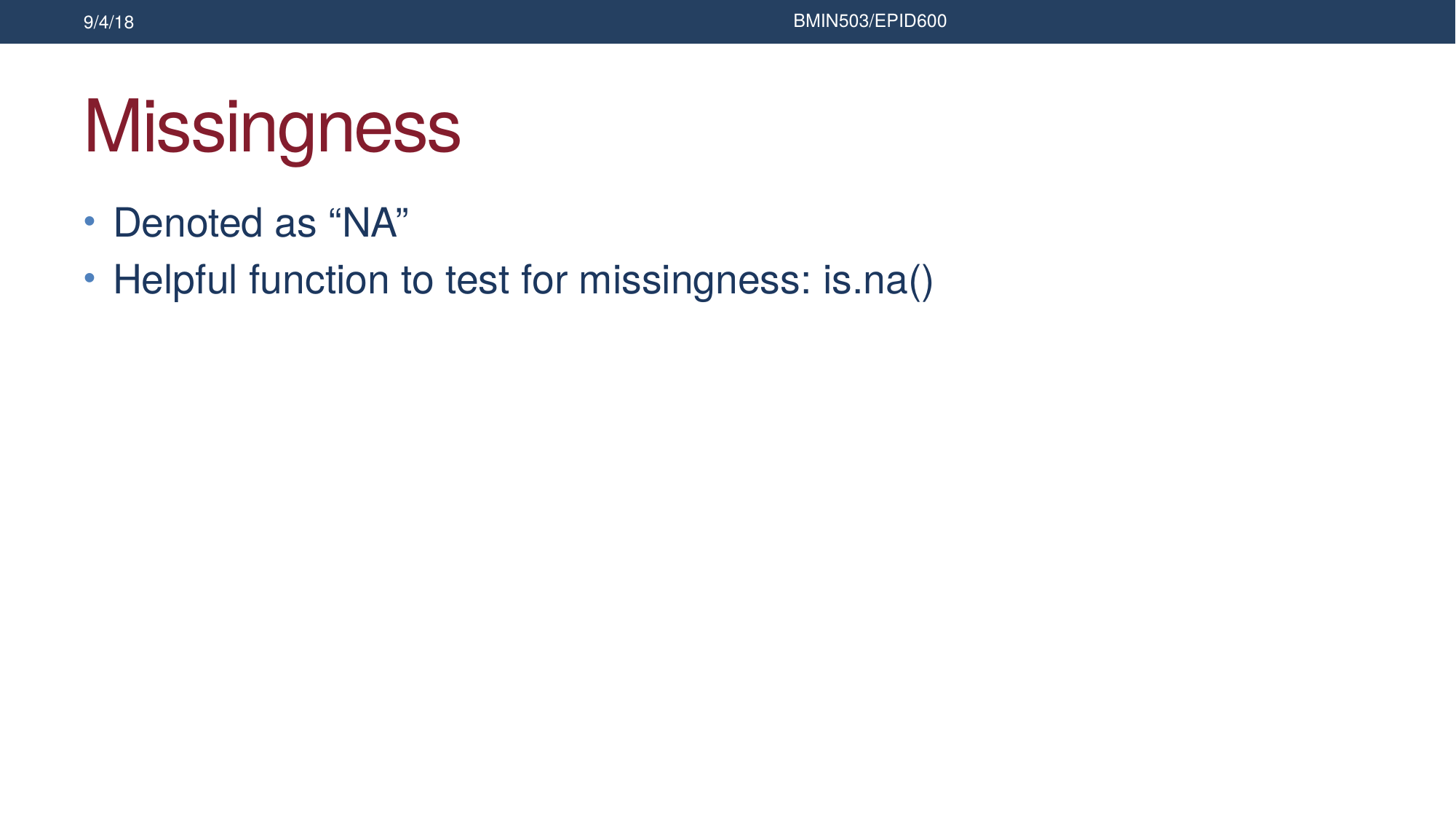

9/4/18
BMIN503/EPID600
# Missingness
Denoted as “NA”
Helpful function to test for missingness: is.na()